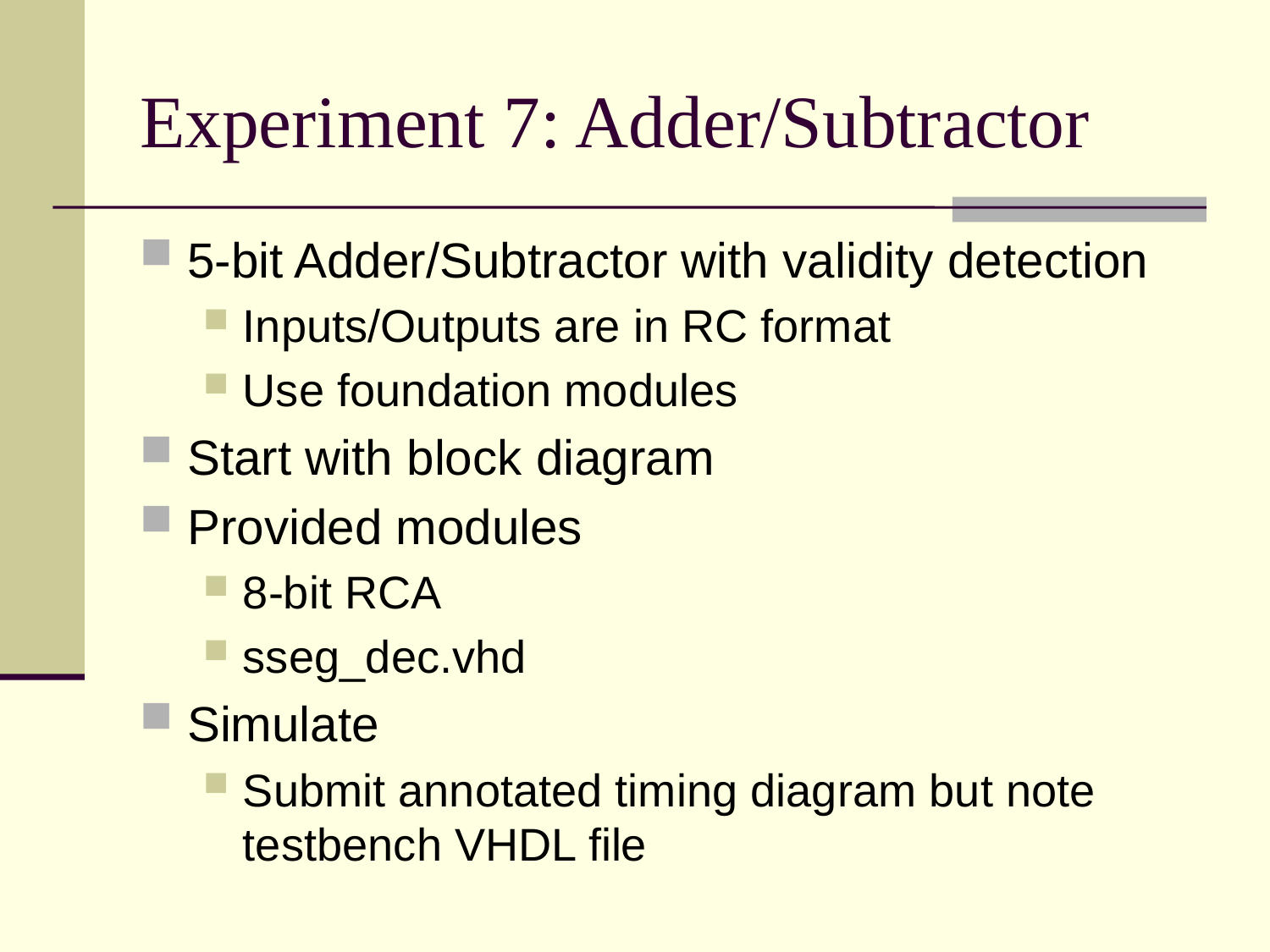

Experiment 7: Adder/Subtractor
5-bit Adder/Subtractor with validity detection
Inputs/Outputs are in RC format
Use foundation modules
Start with block diagram
Provided modules
8-bit RCA
sseg_dec.vhd
Simulate
Submit annotated timing diagram but note testbench VHDL file